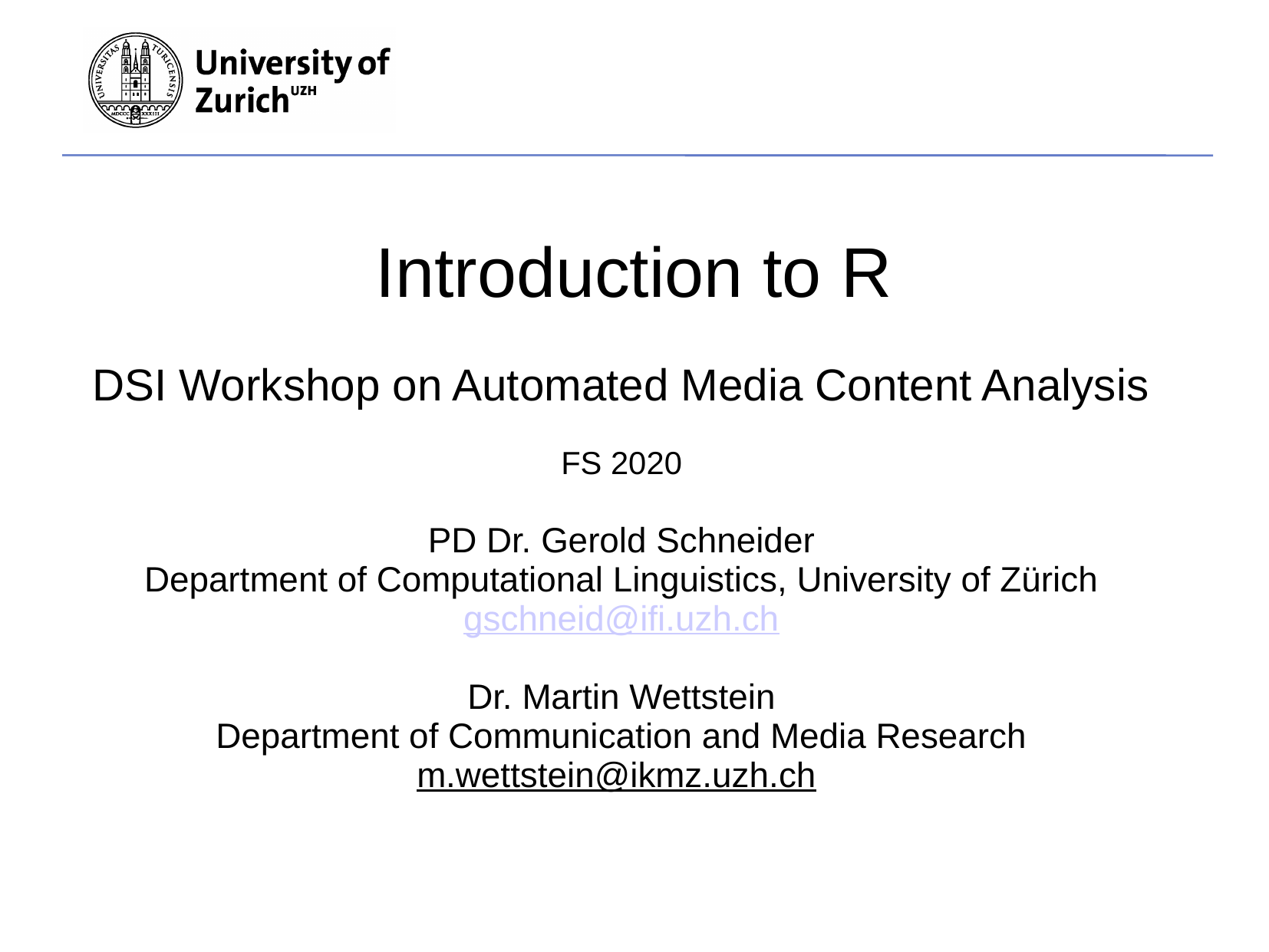

# Introduction to R
DSI Workshop on Automated Media Content Analysis

FS 2020

PD Dr. Gerold Schneider
Department of Computational Linguistics, University of Zürich
gschneid@ifi.uzh.ch

Dr. Martin Wettstein
Department of Communication and Media Research
m.wettstein@ikmz.uzh.ch